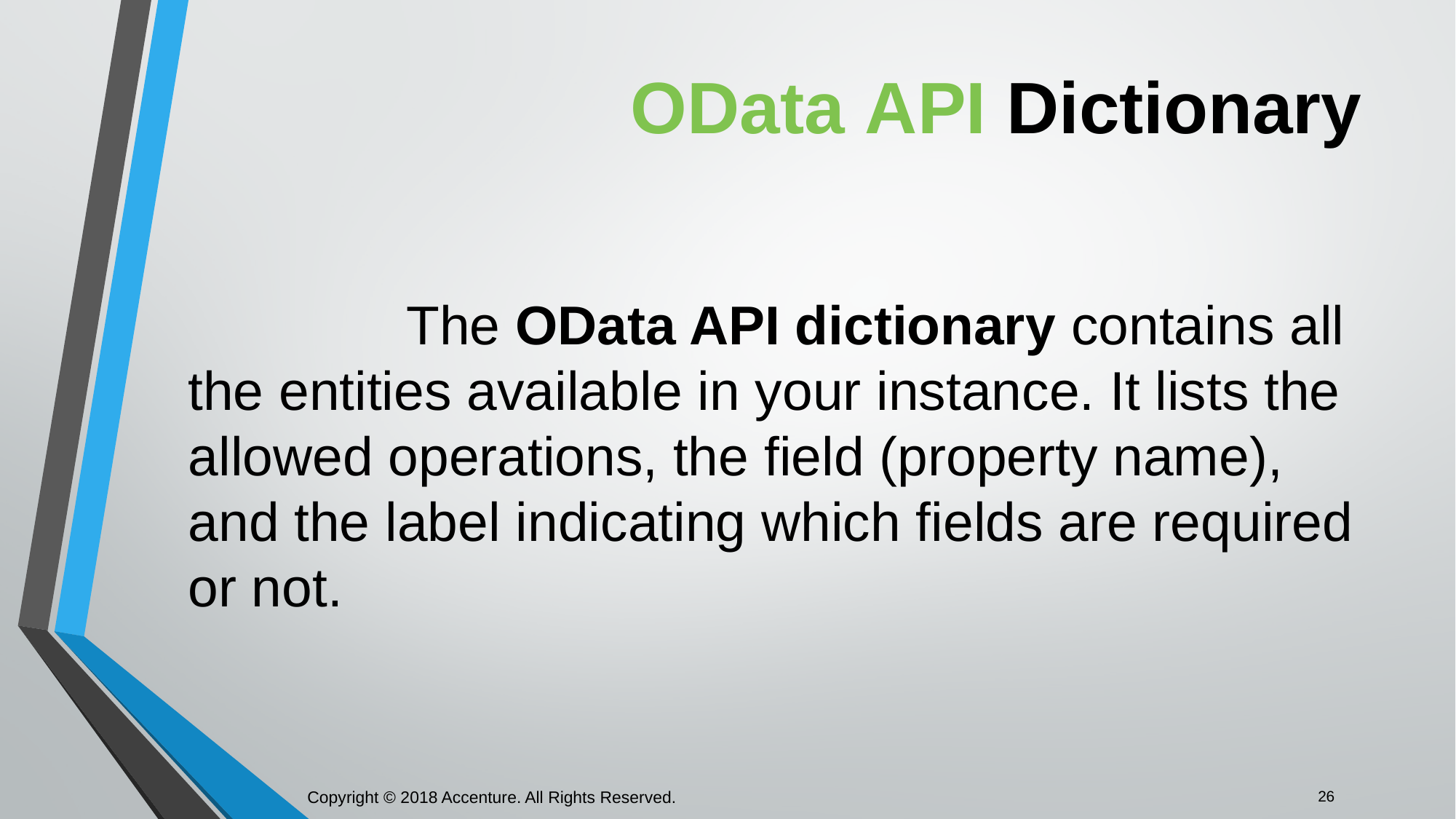

# OData API Dictionary
		The OData API dictionary contains all the entities available in your instance. It lists the allowed operations, the field (property name), and the label indicating which fields are required or not.

26